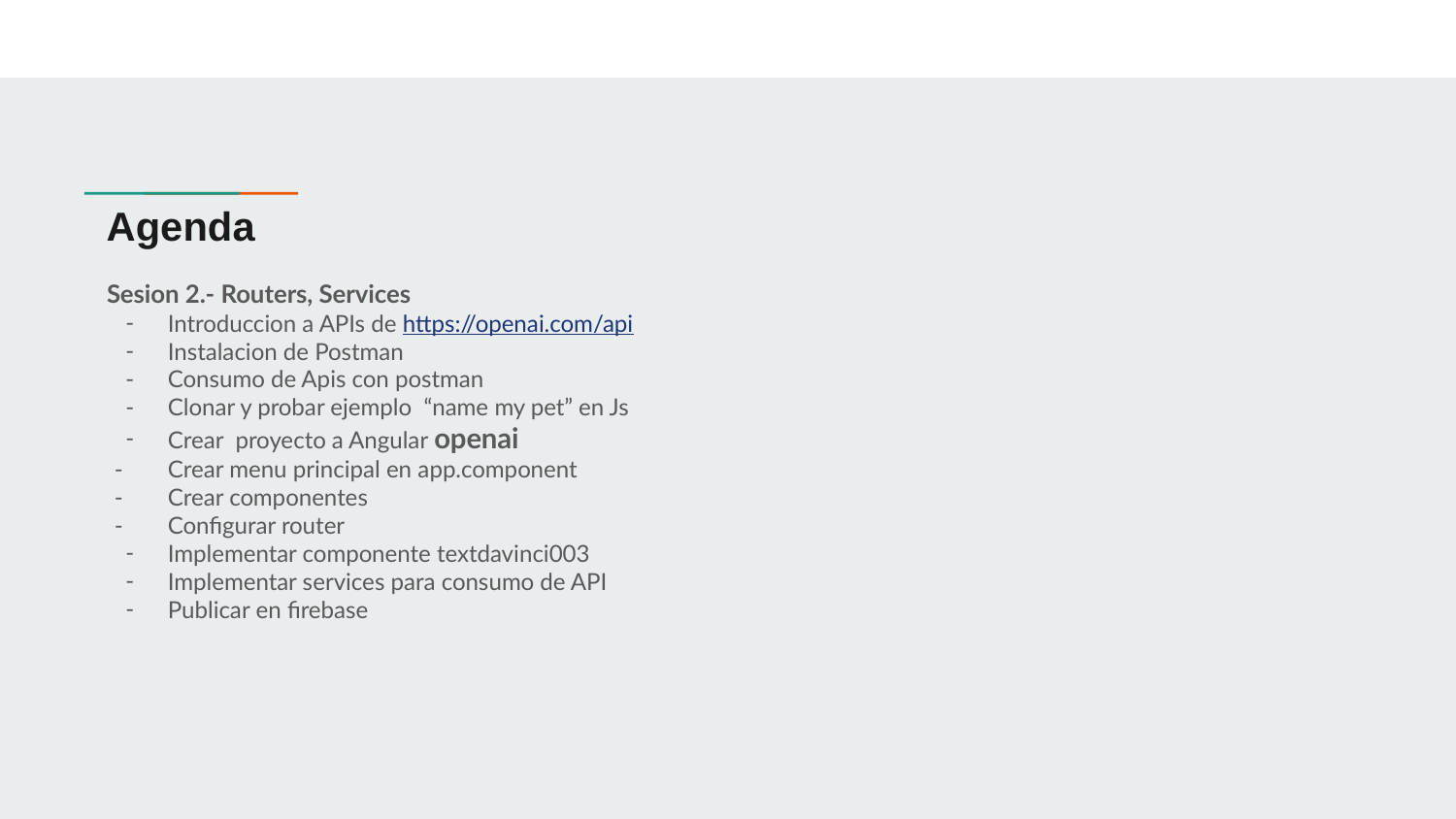

# Agenda
Sesion 2.- Routers, Services
Introduccion a APIs de https://openai.com/api
Instalacion de Postman
Consumo de Apis con postman
Clonar y probar ejemplo  “name my pet” en Js
Crear  proyecto a Angular openai
Crear menu principal en app.component
Crear componentes
Configurar router
Implementar componente textdavinci003
Implementar services para consumo de API
Publicar en firebase